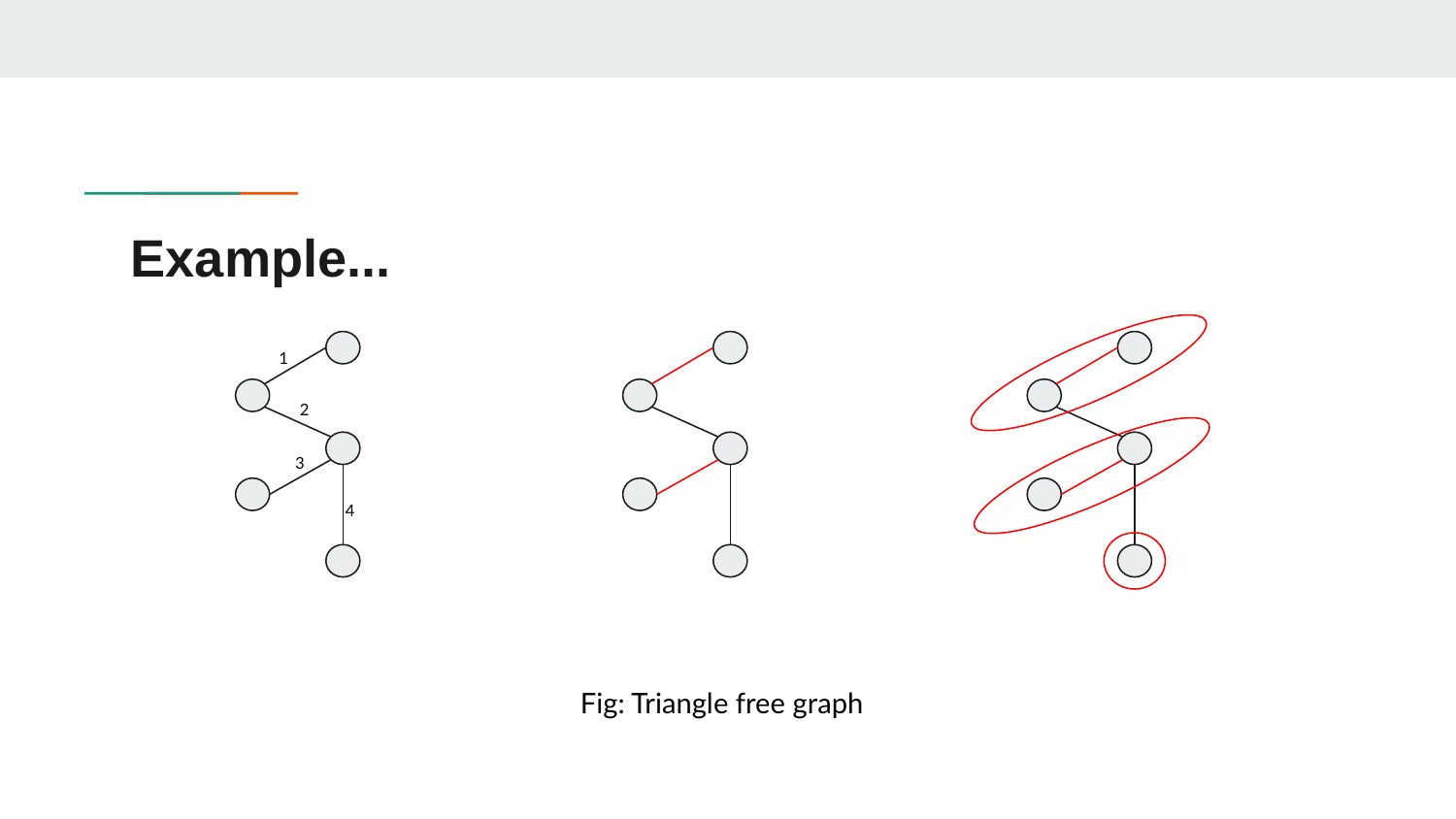

# Example...

1

2

3

4

Fig: Triangle free graph